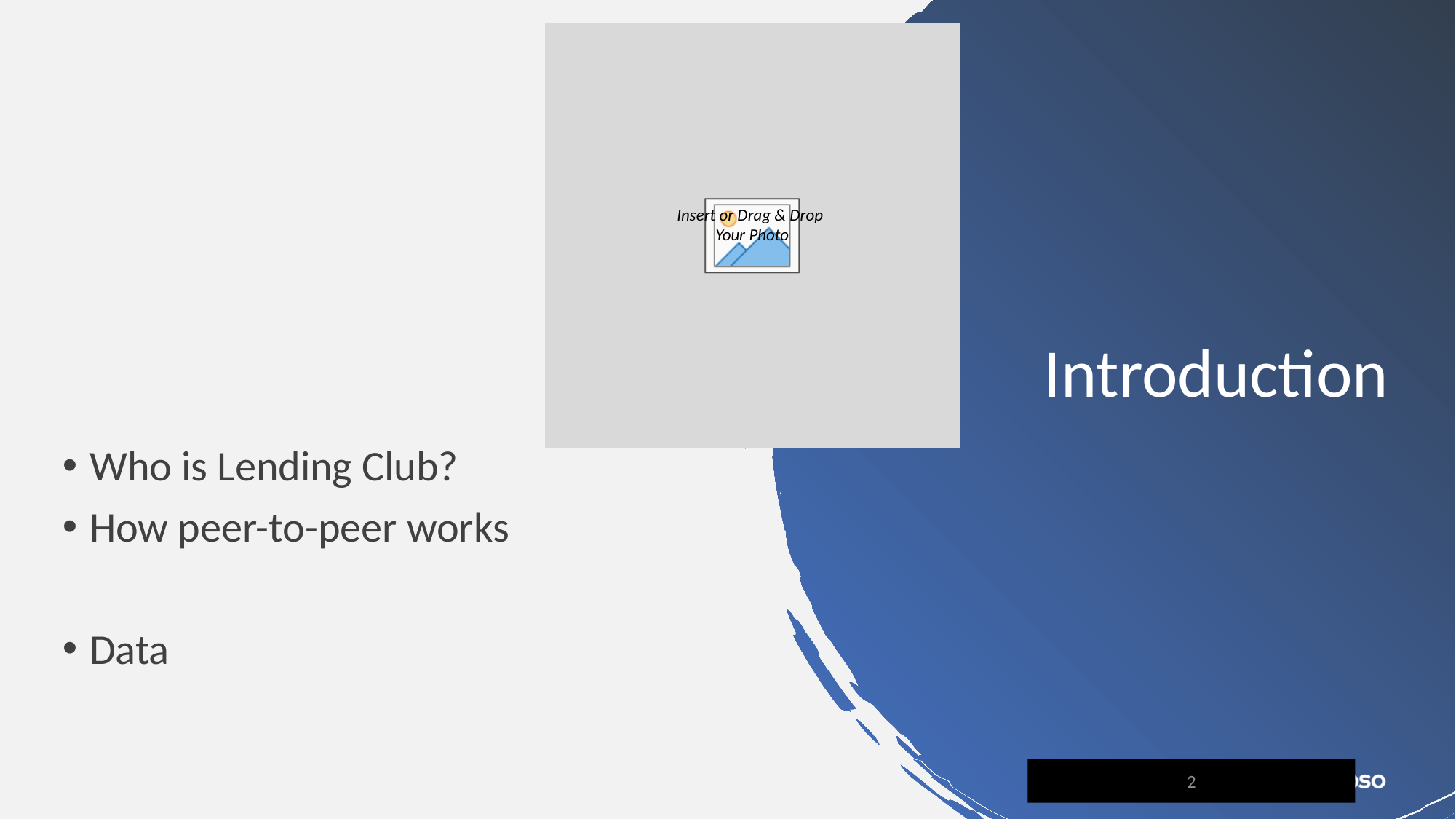

# Introduction
Who is Lending Club?
How peer-to-peer works

Data

2